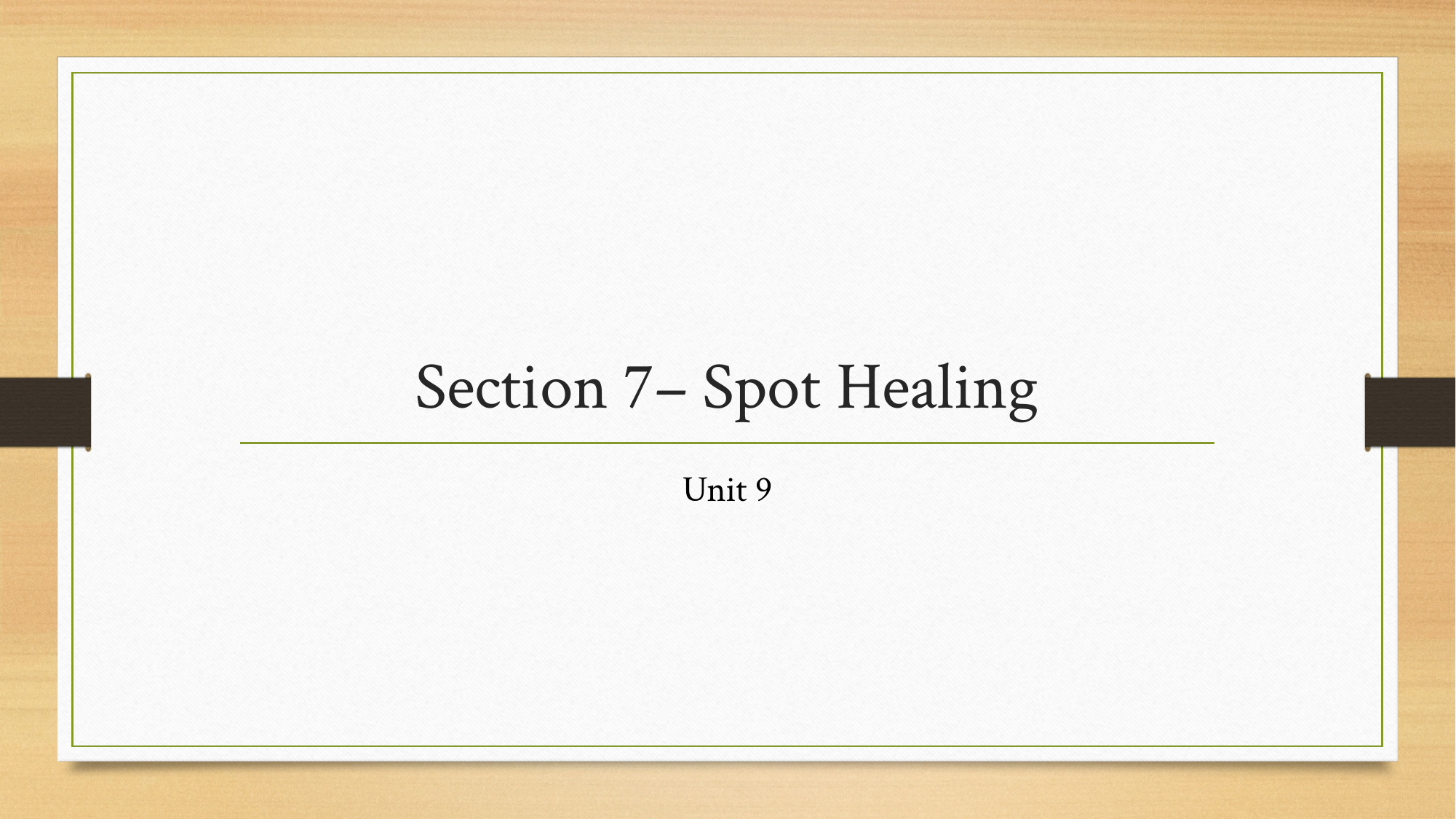

# Section 7– Spot Healing
Unit 9